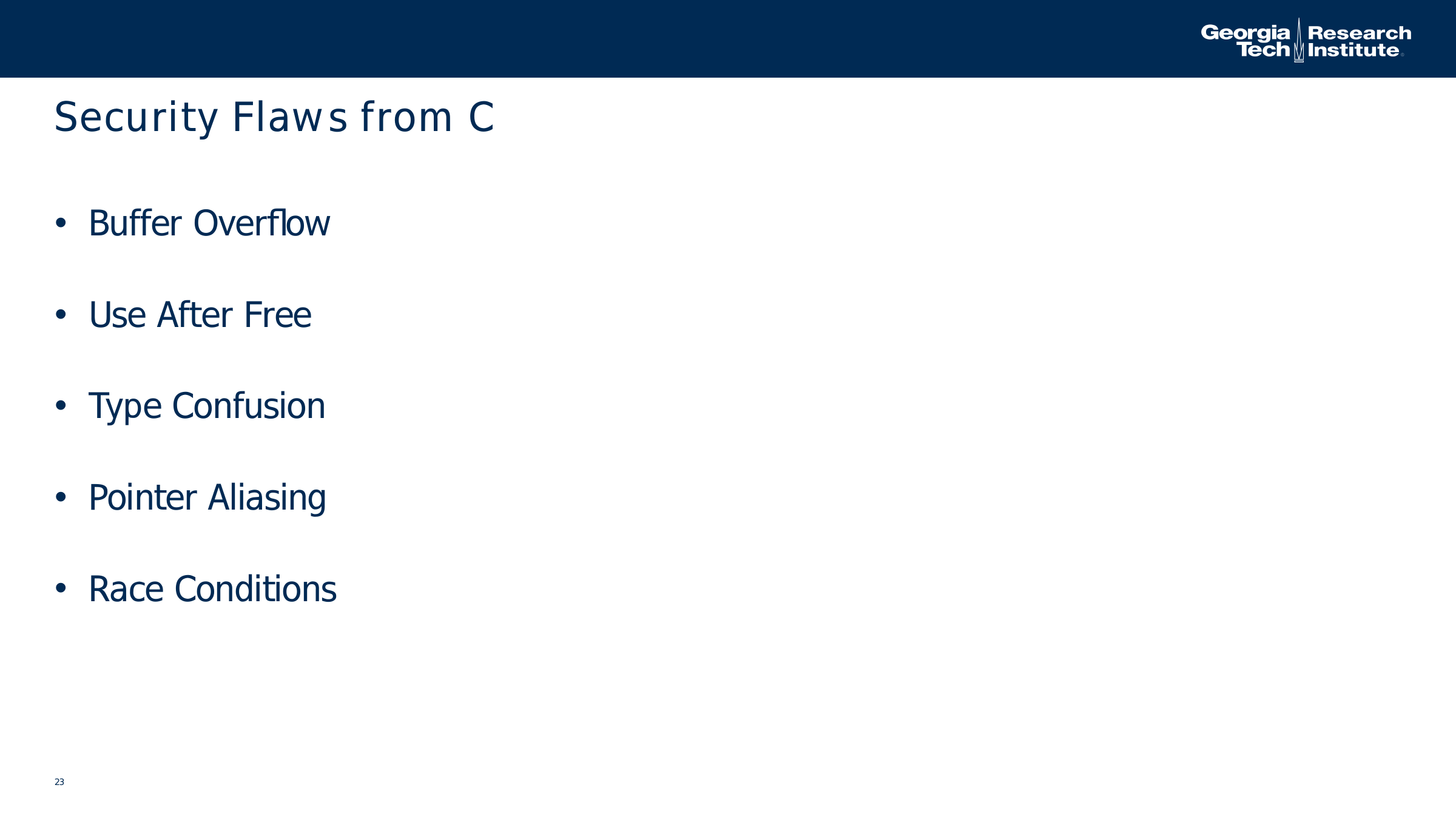

# Security Flaws from C
Buffer Overflow
Use After Free
Type Confusion
Pointer Aliasing
Race Conditions